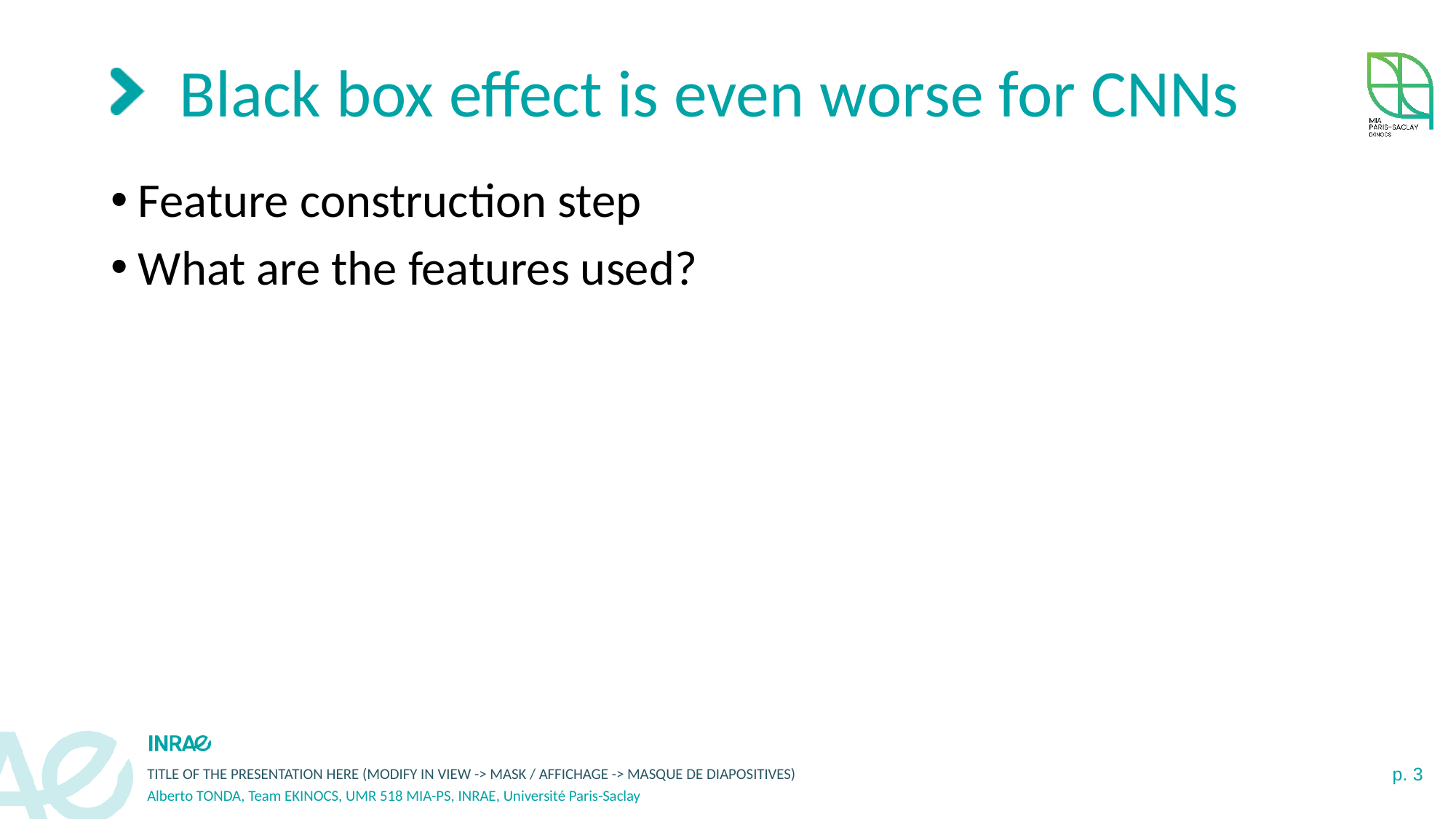

# Black box effect is even worse for CNNs
Feature construction step
What are the features used?